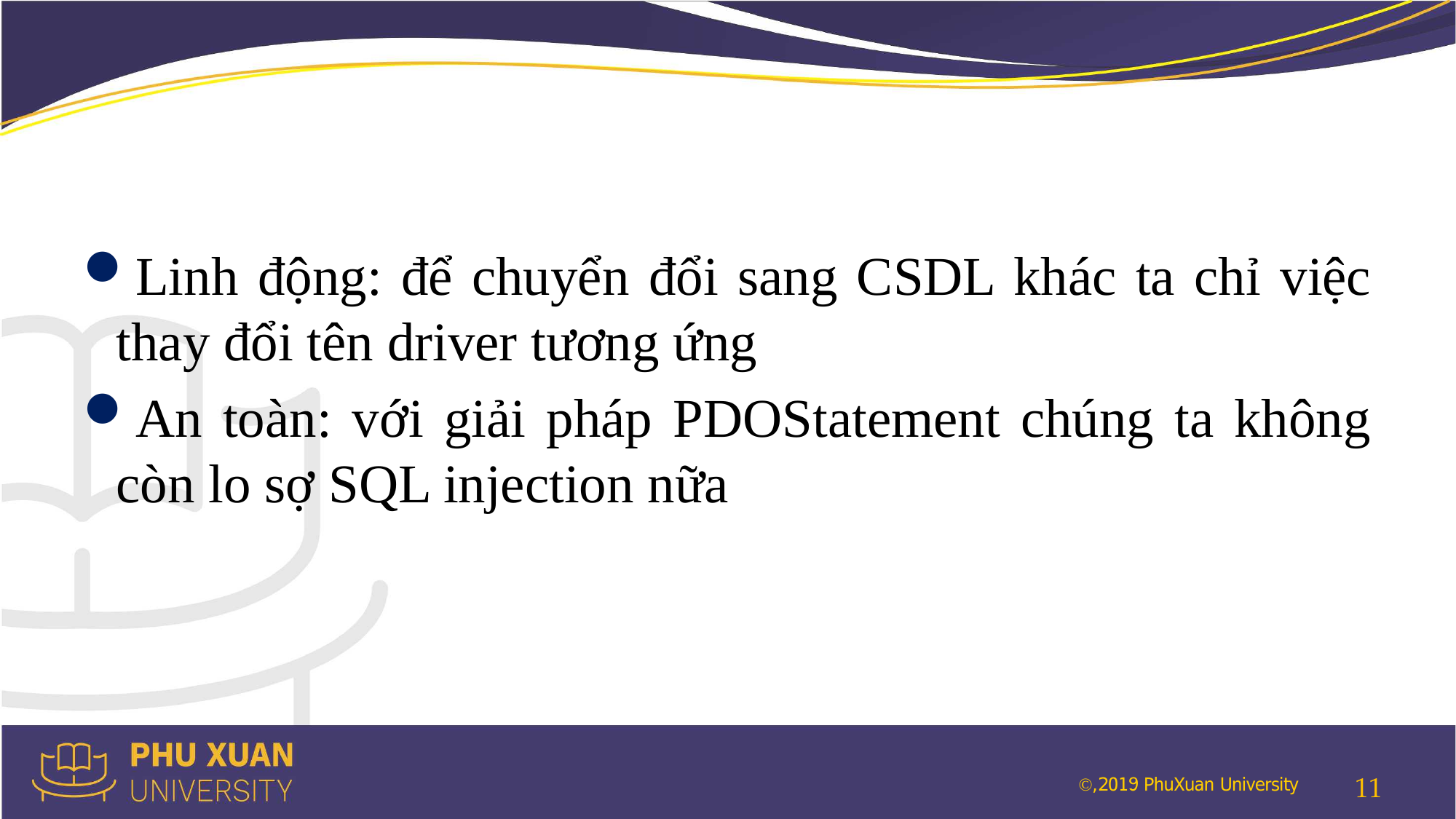

#
Linh động: để chuyển đổi sang CSDL khác ta chỉ việc thay đổi tên driver tương ứng
An toàn: với giải pháp PDOStatement chúng ta không còn lo sợ SQL injection nữa

11